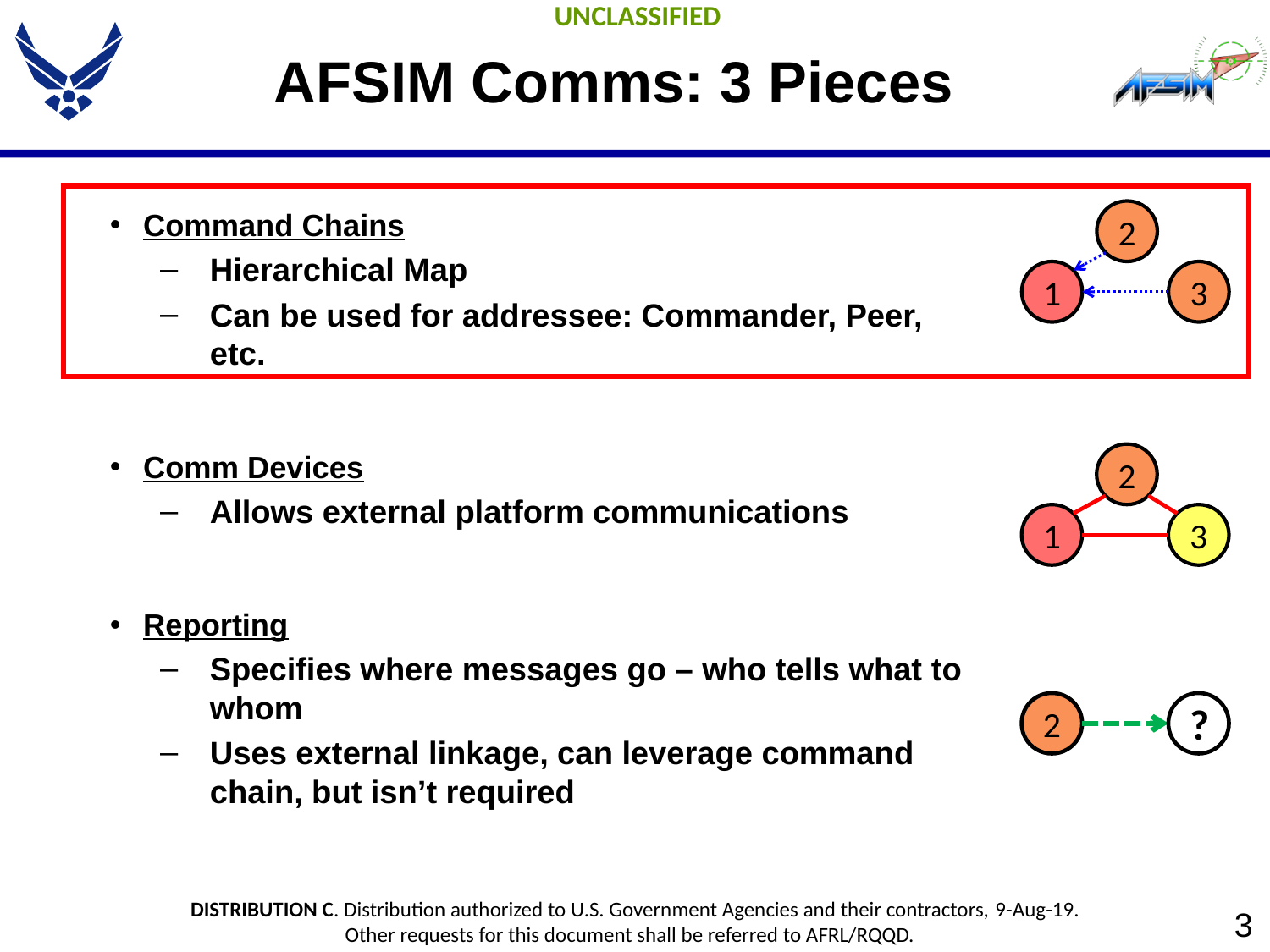

# AFSIM Comms: 3 Pieces

Command Chains
Hierarchical Map
Can be used for addressee: Commander, Peer, etc.

Comm Devices
Allows external platform communications

Reporting
Specifies where messages go – who tells what to whom
Uses external linkage, can leverage command chain, but isn’t required
2
1
3
2
1
3
?
2